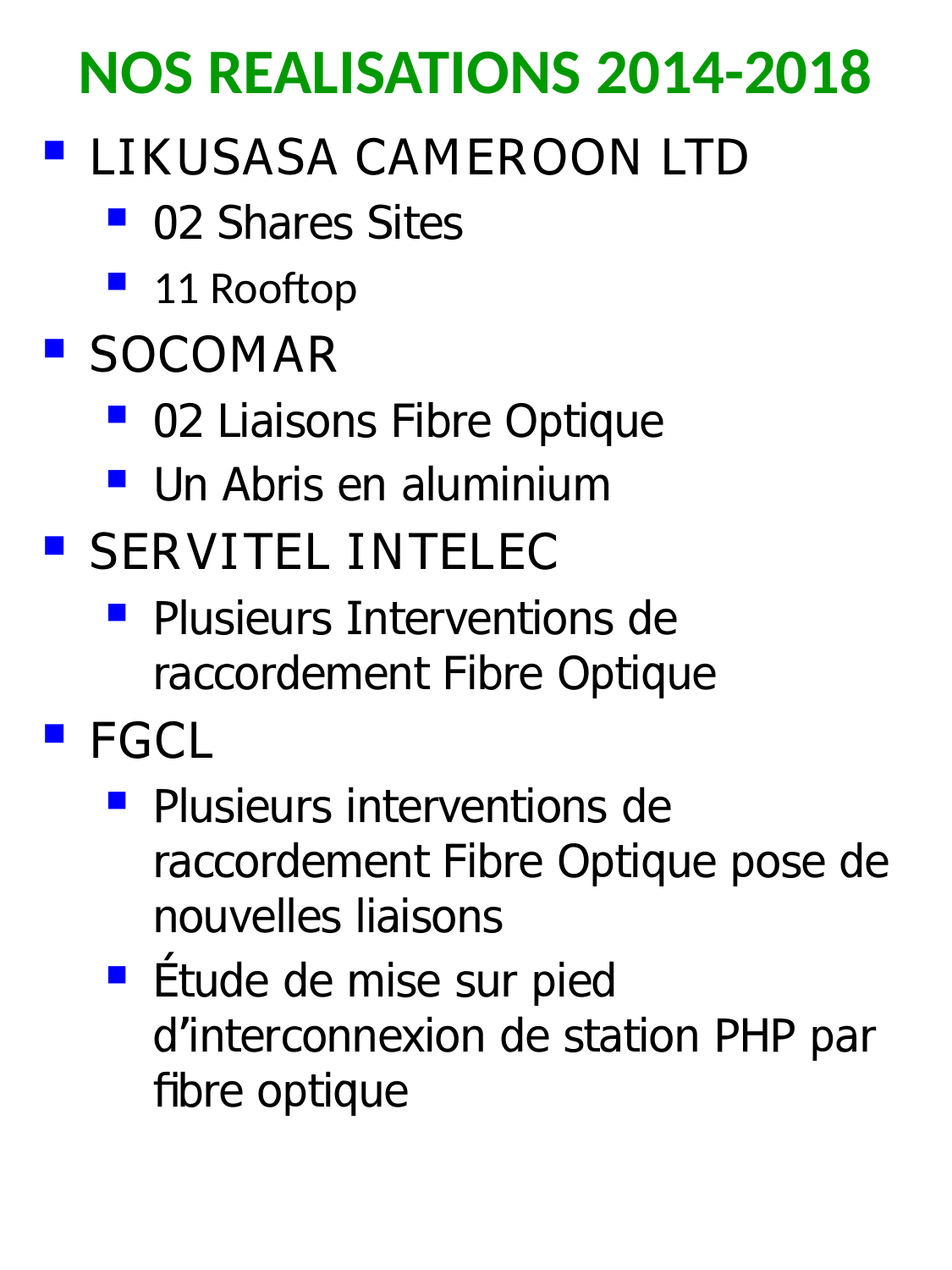

NOS REALISATIONS 2014-2018
LIKUSASA CAMEROON LTD
02 Shares Sites
11 Rooftop
SOCOMAR
02 Liaisons Fibre Optique
Un Abris en aluminium
SERVITEL INTELEC
Plusieurs Interventions de raccordement Fibre Optique
FGCL
Plusieurs interventions de raccordement Fibre Optique pose de nouvelles liaisons
Étude de mise sur pied d’interconnexion de station PHP par fibre optique